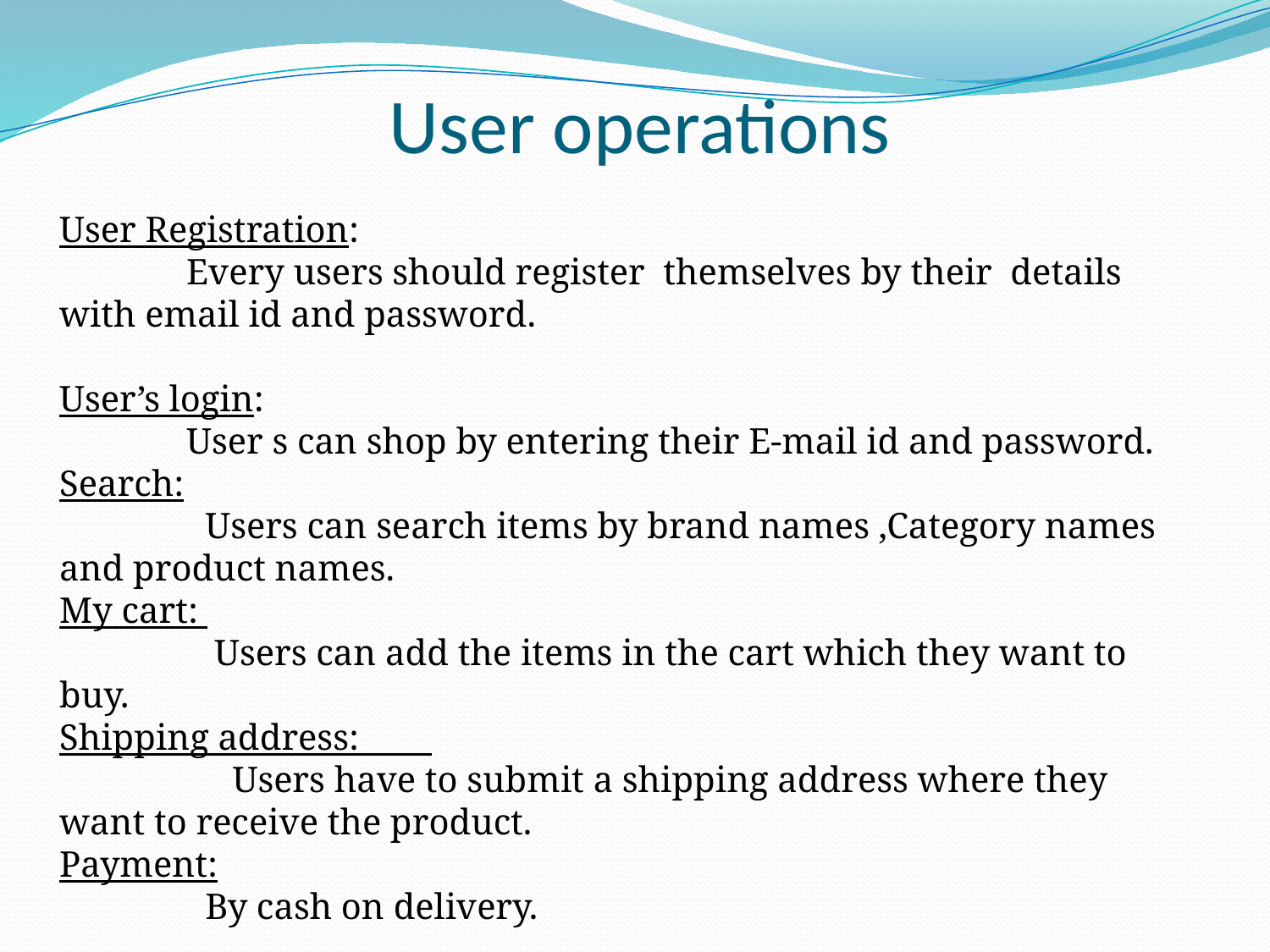

# User operations
User Registration:
	Every users should register  themselves by their  details with email id and password.

User’s login:
	User s can shop by entering their E-mail id and password.
Search:
                Users can search items by brand names ,Category names and product names.
My cart:
                 Users can add the items in the cart which they want to buy.
Shipping address:
                   Users have to submit a shipping address where they want to receive the product.
Payment:
                By cash on delivery.